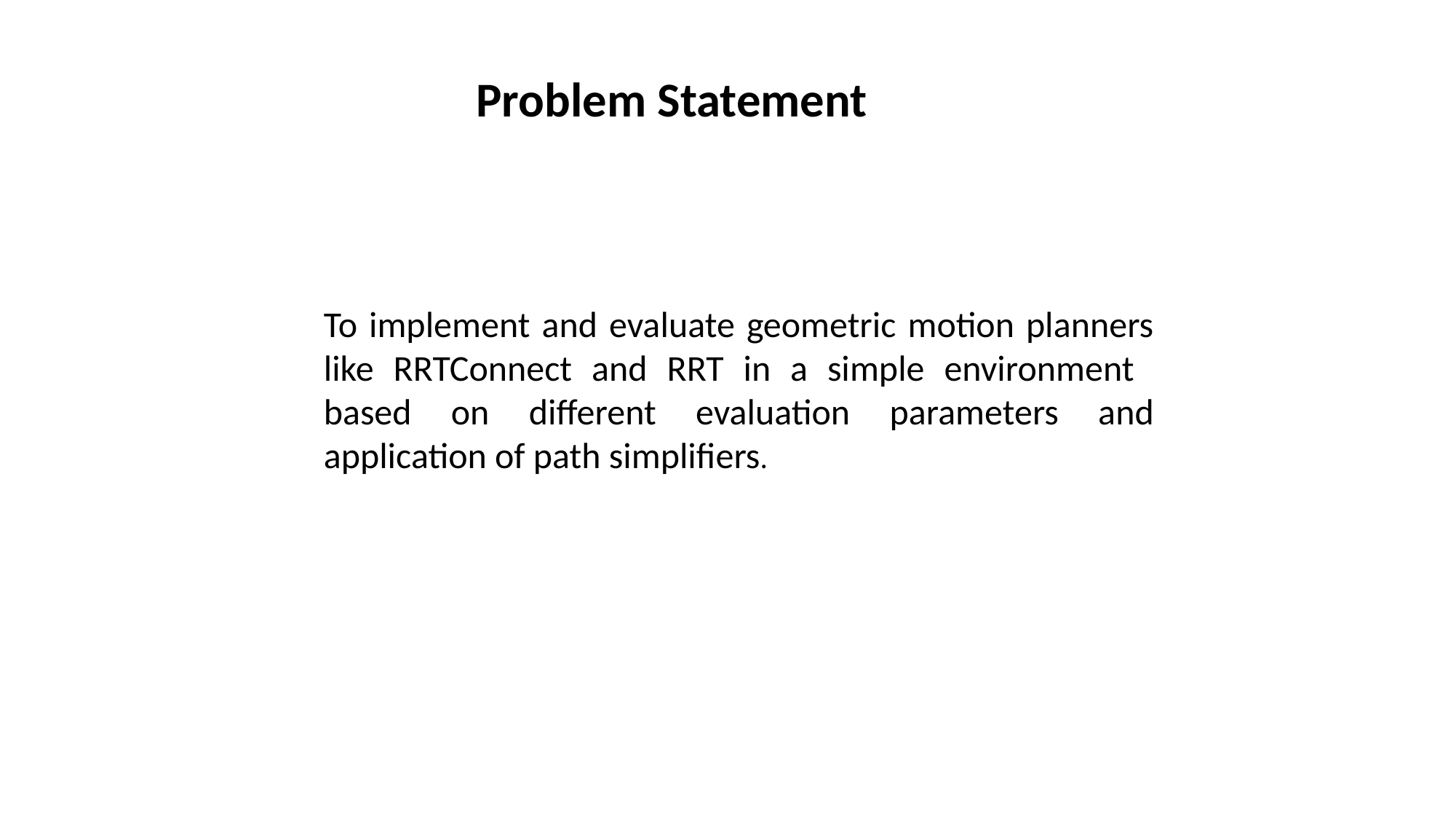

Problem Statement
To implement and evaluate geometric motion planners like RRTConnect and RRT in a simple environment  based on different evaluation parameters and application of path simplifiers.